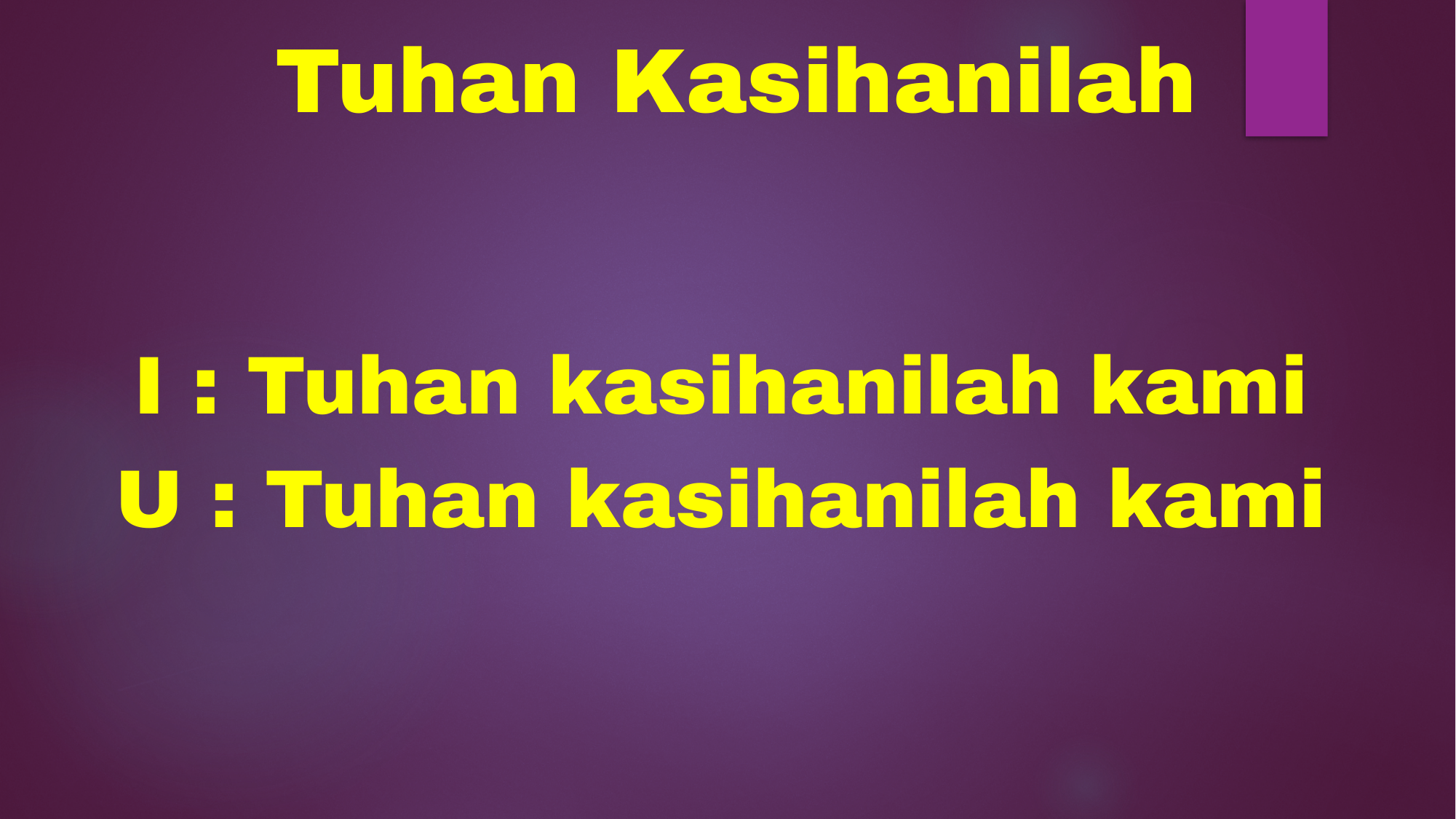

# Tuhan Kasihanilah
I : Tuhan kasihanilah kami
U : Tuhan kasihanilah kami